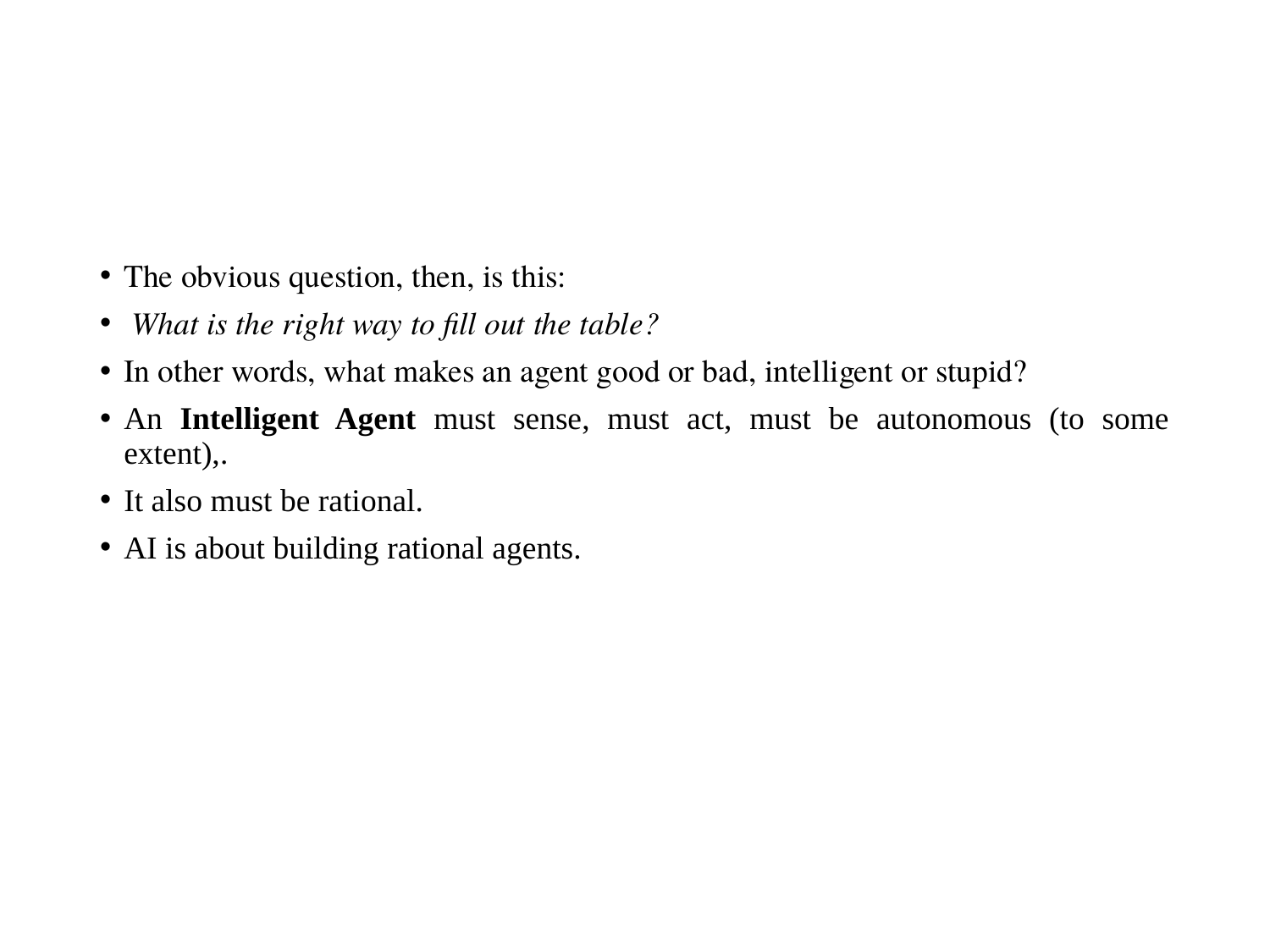

#
The obvious question, then, is this:
 What is the right way to fill out the table?
In other words, what makes an agent good or bad, intelligent or stupid?
An Intelligent Agent must sense, must act, must be autonomous (to some extent),.
It also must be rational.
AI is about building rational agents.